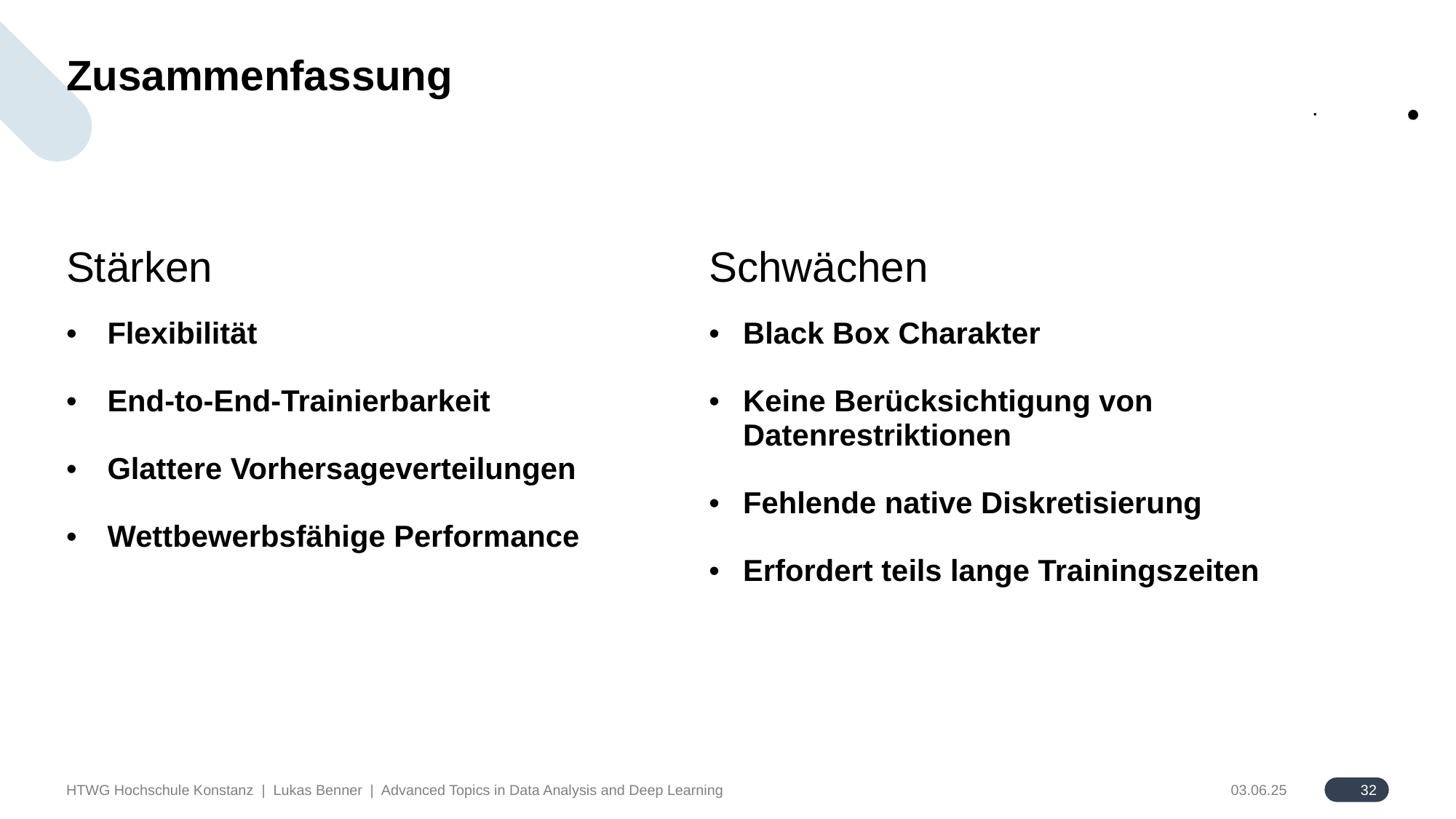

# Zusammenfassung
| Stärken | Schwächen |
| --- | --- |
| Flexibilität End-to-End-Trainierbarkeit Glattere Vorhersageverteilungen Wettbewerbsfähige Performance | Black Box Charakter Keine Berücksichtigung von Datenrestriktionen Fehlende native Diskretisierung Erfordert teils lange Trainingszeiten |

32
HTWG Hochschule Konstanz  |  Lukas Benner  |  Advanced Topics in Data Analysis and Deep Learning
03.06.25